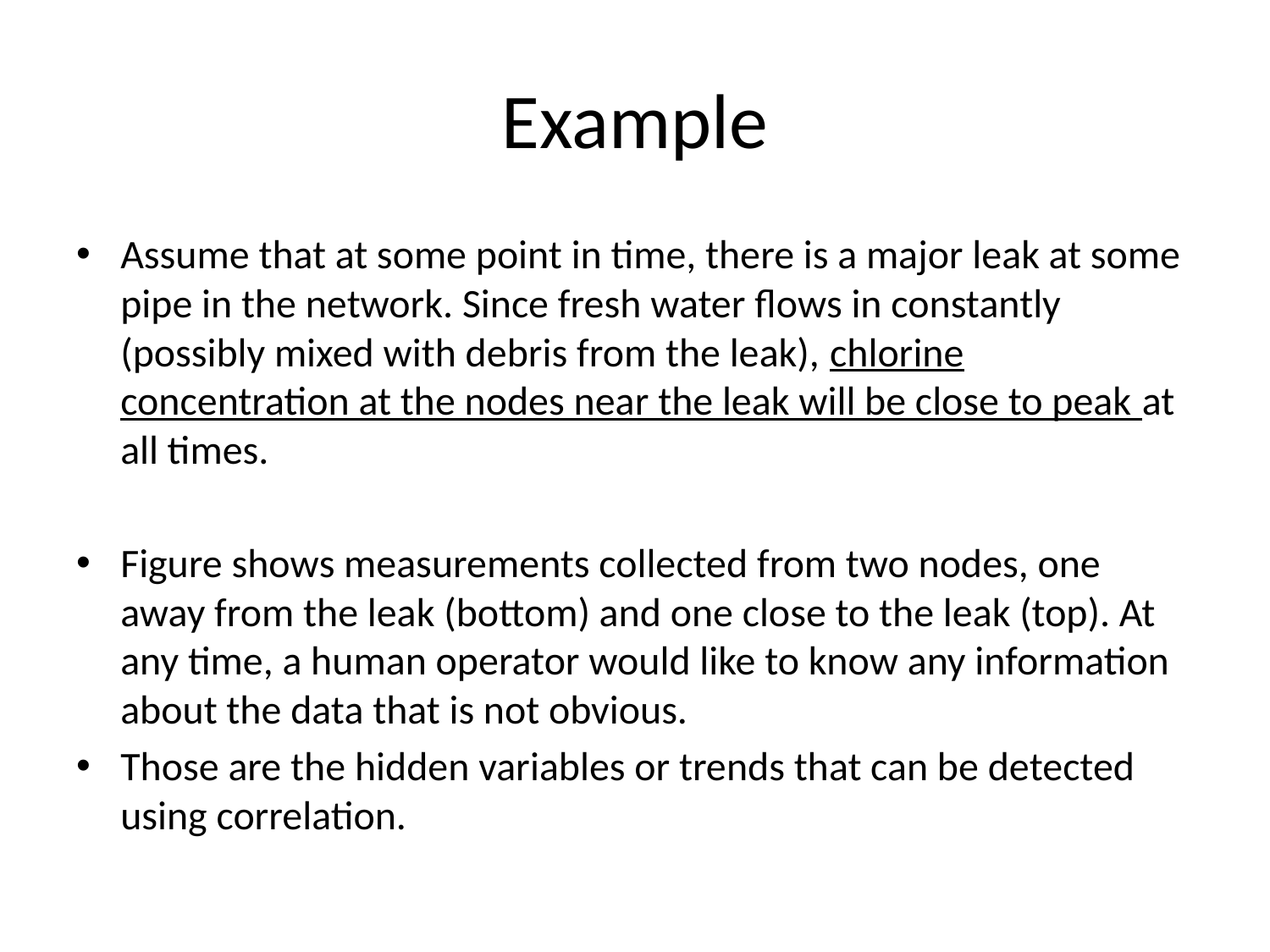

# Example
Assume that at some point in time, there is a major leak at some pipe in the network. Since fresh water flows in constantly (possibly mixed with debris from the leak), chlorine concentration at the nodes near the leak will be close to peak at all times.

Figure shows measurements collected from two nodes, one away from the leak (bottom) and one close to the leak (top). At any time, a human operator would like to know any information about the data that is not obvious.
Those are the hidden variables or trends that can be detected using correlation.